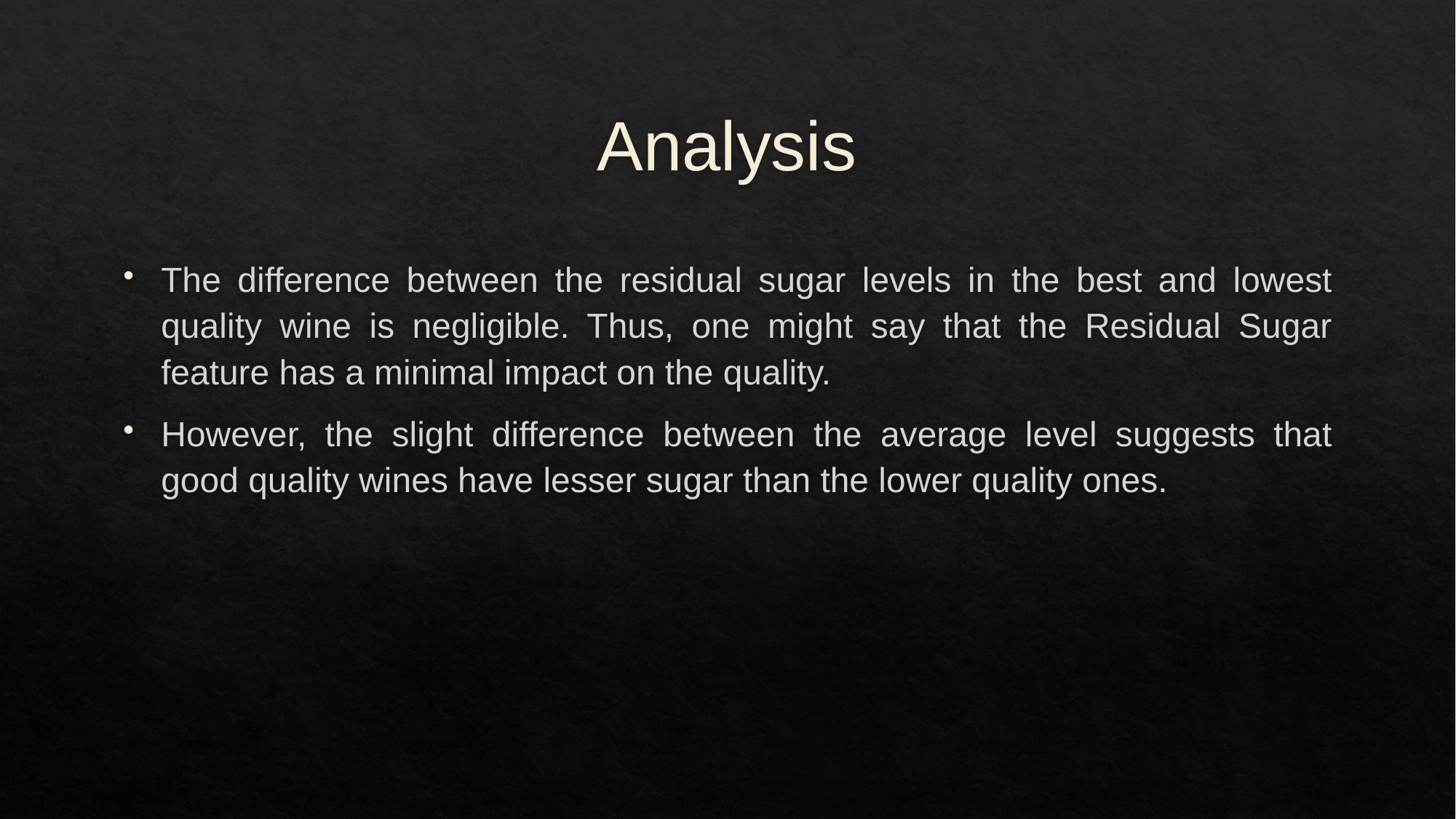

# Analysis
The difference between the residual sugar levels in the best and lowest quality wine is negligible. Thus, one might say that the Residual Sugar feature has a minimal impact on the quality.
However, the slight difference between the average level suggests that good quality wines have lesser sugar than the lower quality ones.